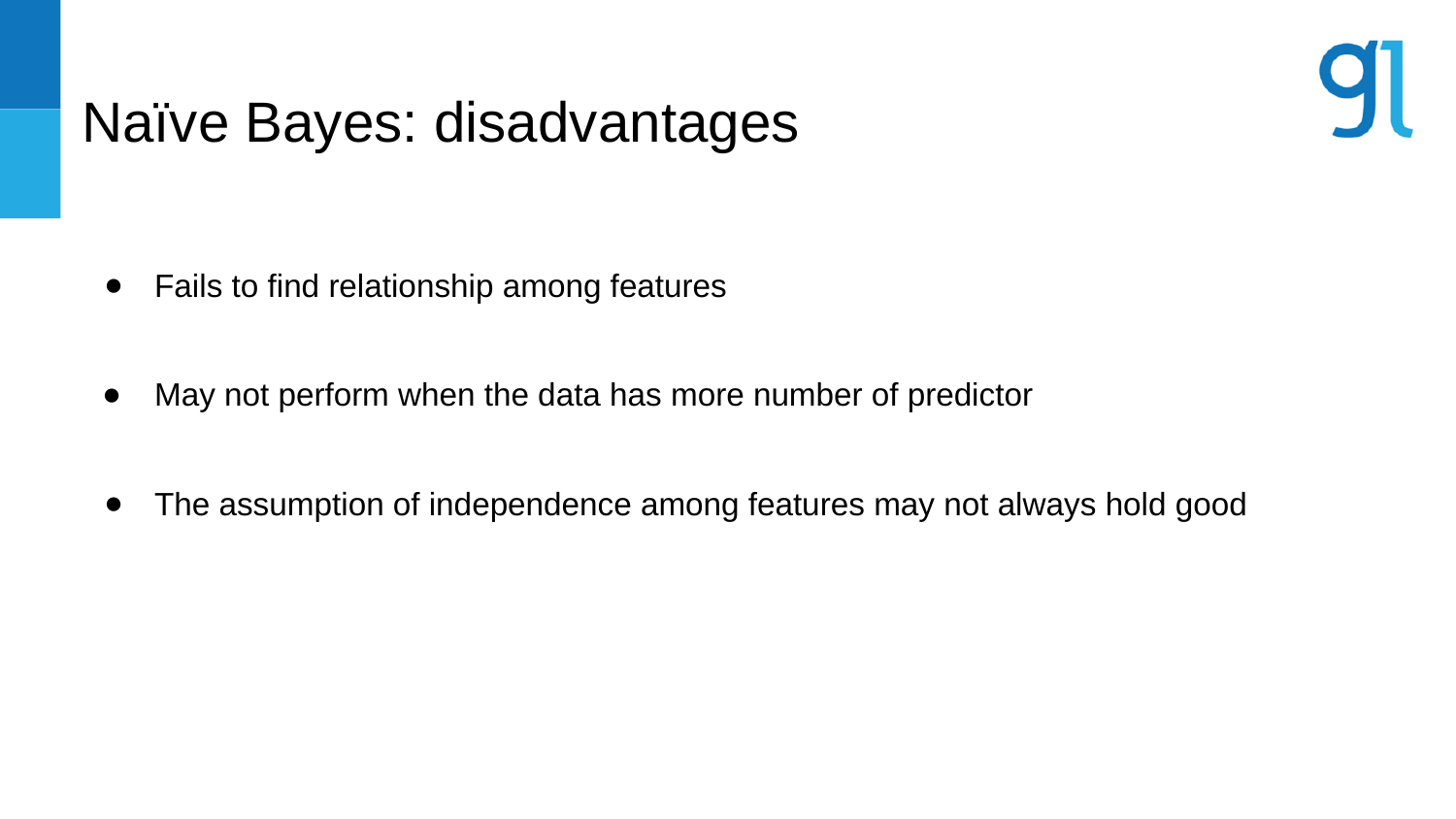

# Naïve Bayes: disadvantages
Fails to find relationship among features
May not perform when the data has more number of predictor
The assumption of independence among features may not always hold good